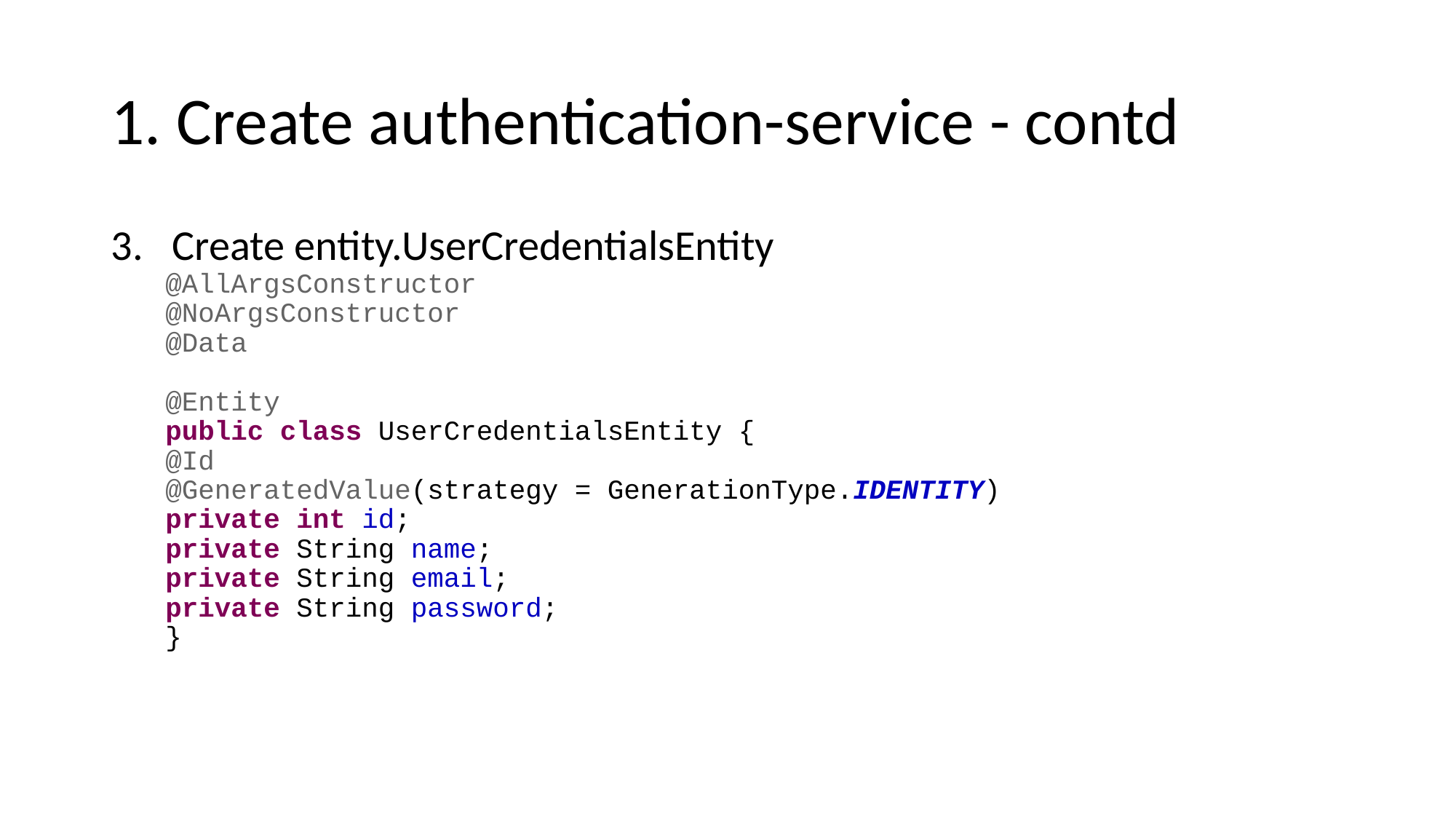

# 1. Create authentication-service - contd
Create entity.UserCredentialsEntity
@AllArgsConstructor
@NoArgsConstructor
@Data

@Entity
public class UserCredentialsEntity {
@Id
@GeneratedValue(strategy = GenerationType.IDENTITY)
private int id;
private String name;
private String email;
private String password;
}